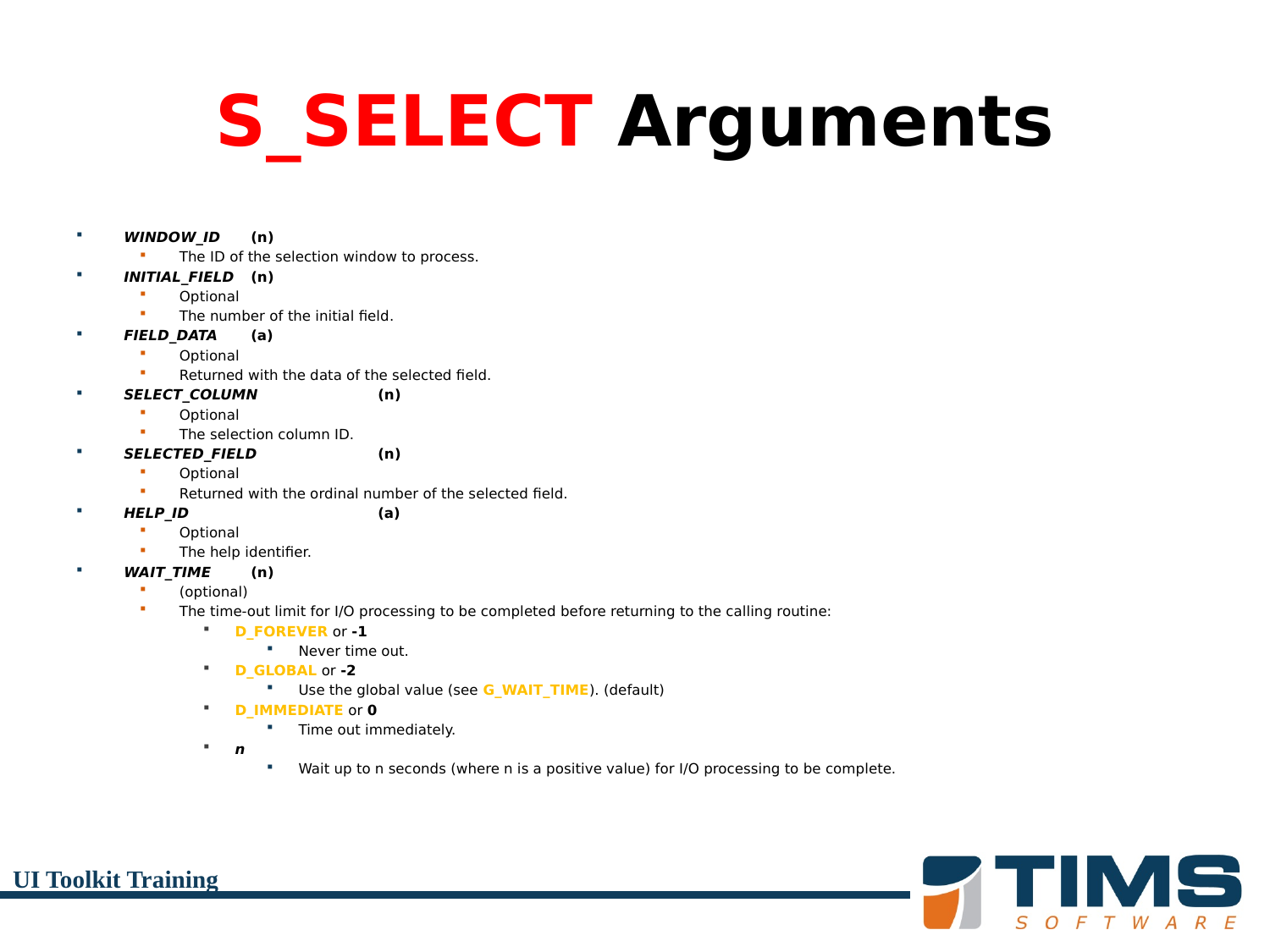

# S_SELECT Arguments
WINDOW_ID	(n)
The ID of the selection window to process.
INITIAL_FIELD	(n)
Optional
The number of the initial field.
FIELD_DATA	(a)
Optional
Returned with the data of the selected field.
SELECT_COLUMN	(n)
Optional
The selection column ID.
SELECTED_FIELD	(n)
Optional
Returned with the ordinal number of the selected field.
HELP_ID		(a)
Optional
The help identifier.
WAIT_TIME	(n)
(optional)
The time-out limit for I/O processing to be completed before returning to the calling routine:
D_FOREVER or -1
Never time out.
D_GLOBAL or -2
Use the global value (see G_WAIT_TIME). (default)
D_IMMEDIATE or 0
Time out immediately.
n
Wait up to n seconds (where n is a positive value) for I/O processing to be complete.
UI Toolkit Training